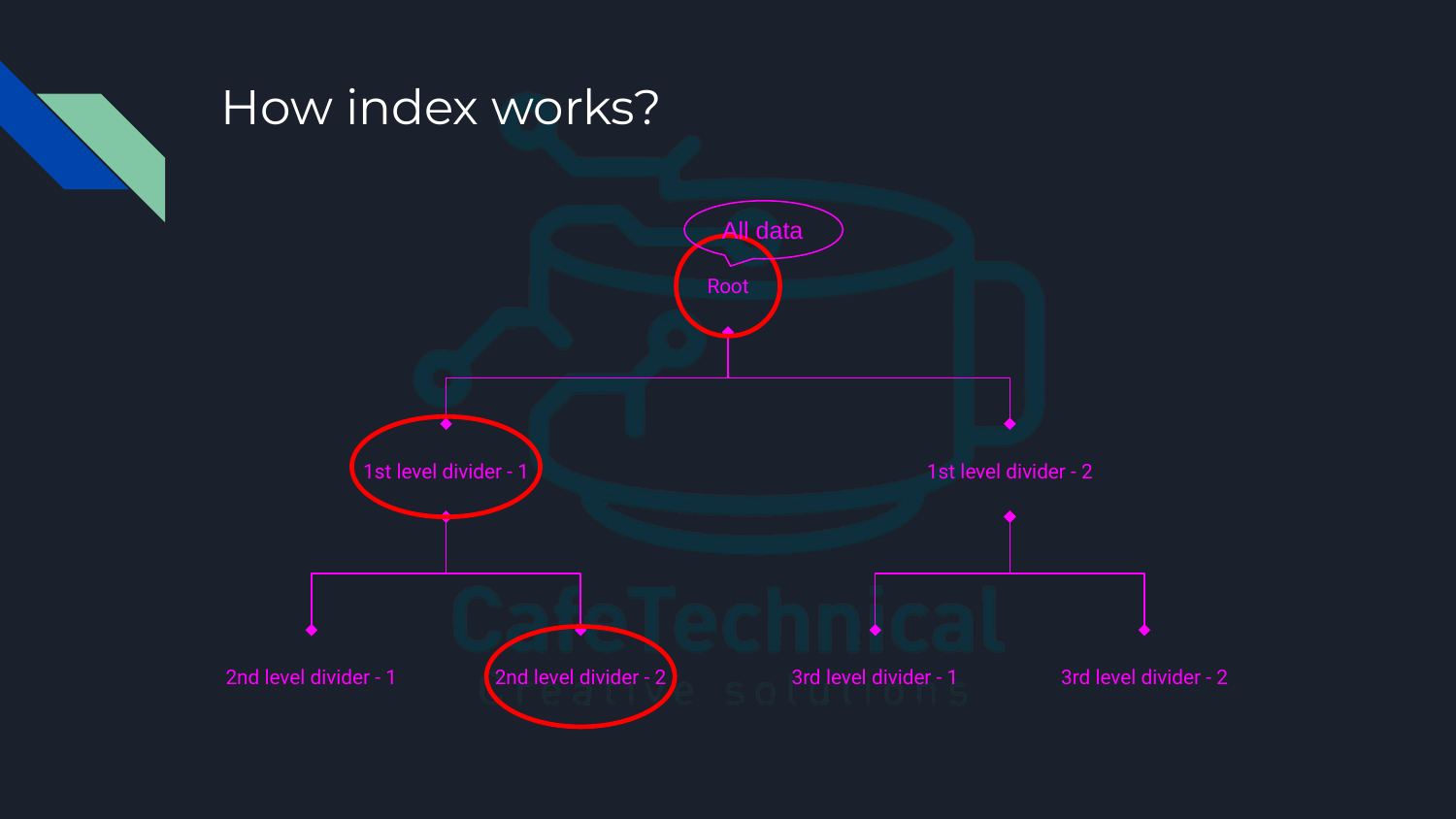

# How index works?
All data

Root

1st level divider - 1
1st level divider - 2

2nd level divider - 1
2nd level divider - 2
3rd level divider - 1
3rd level divider - 2